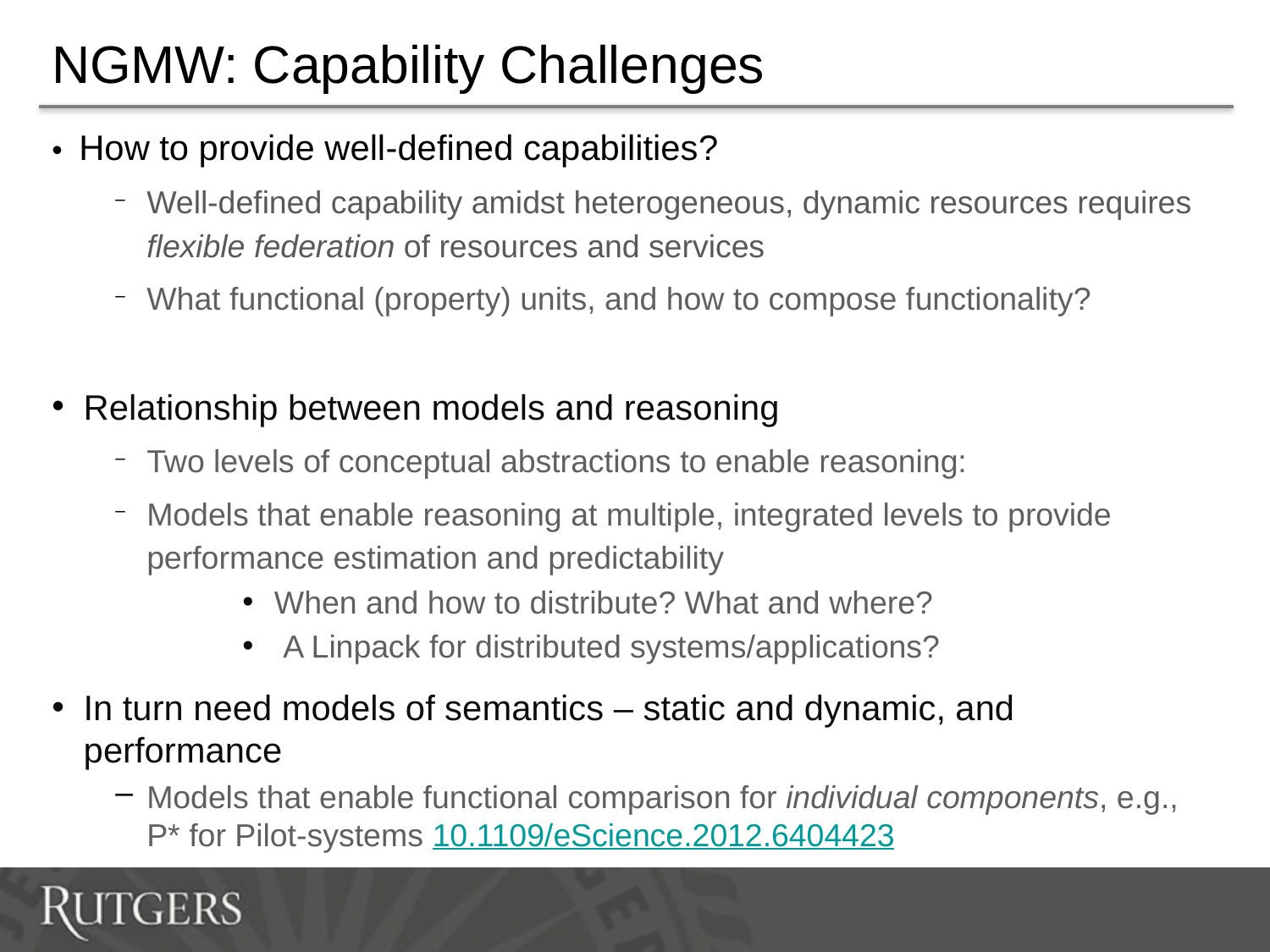

# NGMW: Capability Challenges
•  How to provide well-defined capabilities?
Well-defined capability amidst heterogeneous, dynamic resources requires flexible federation of resources and services
What functional (property) units, and how to compose functionality?

Relationship between models and reasoning
Two levels of conceptual abstractions to enable reasoning:
Models that enable reasoning at multiple, integrated levels to provide performance estimation and predictability
When and how to distribute? What and where?
 A Linpack for distributed systems/applications?
In turn need models of semantics – static and dynamic, and performance
Models that enable functional comparison for individual components, e.g., P* for Pilot-systems 10.1109/eScience.2012.6404423